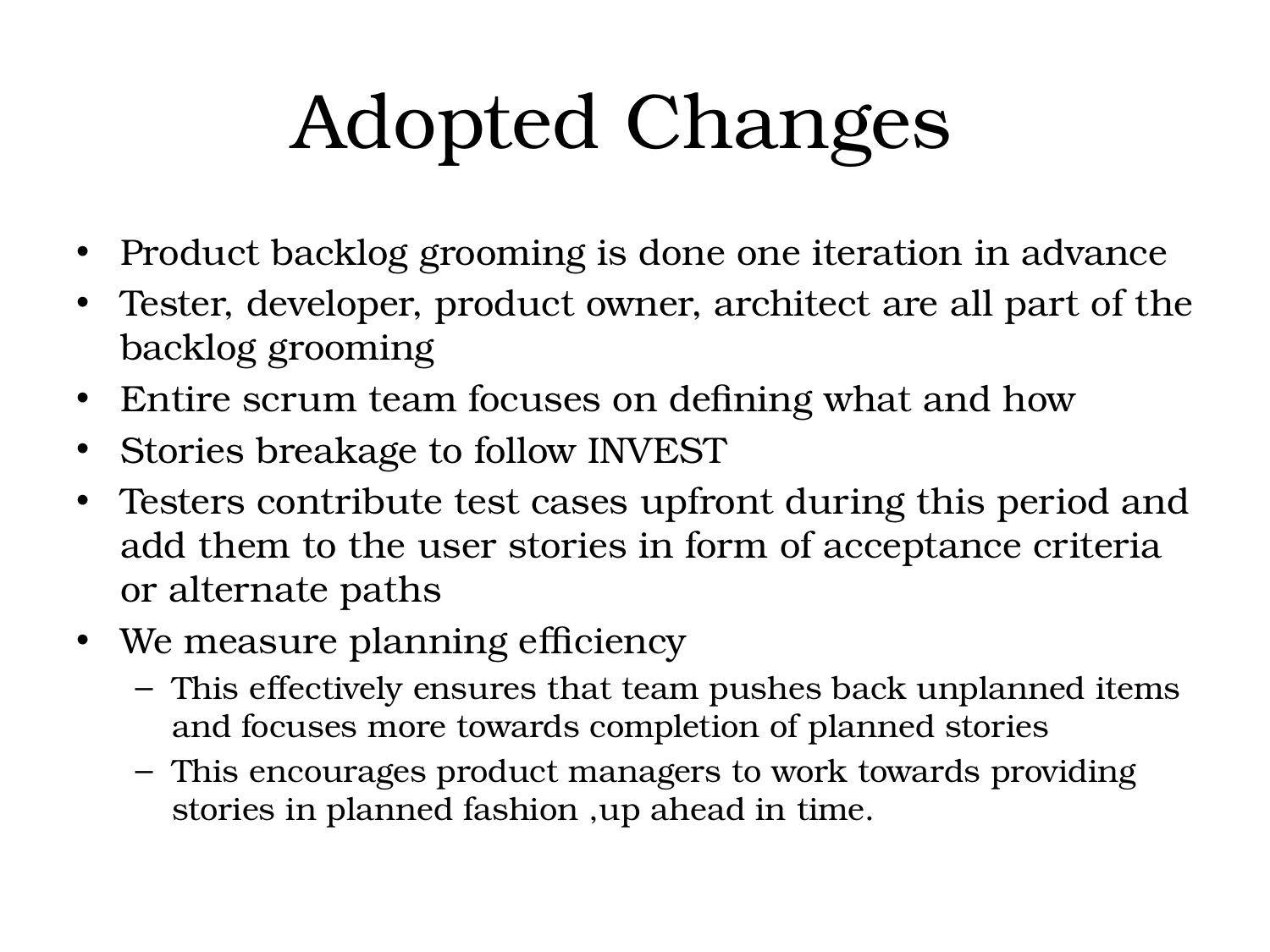

# Adopted Changes
Product backlog grooming is done one iteration in advance
Tester, developer, product owner, architect are all part of the backlog grooming
Entire scrum team focuses on defining what and how
Stories breakage to follow INVEST
Testers contribute test cases upfront during this period and add them to the user stories in form of acceptance criteria or alternate paths
We measure planning efficiency
This effectively ensures that team pushes back unplanned items and focuses more towards completion of planned stories
This encourages product managers to work towards providing stories in planned fashion ,up ahead in time.